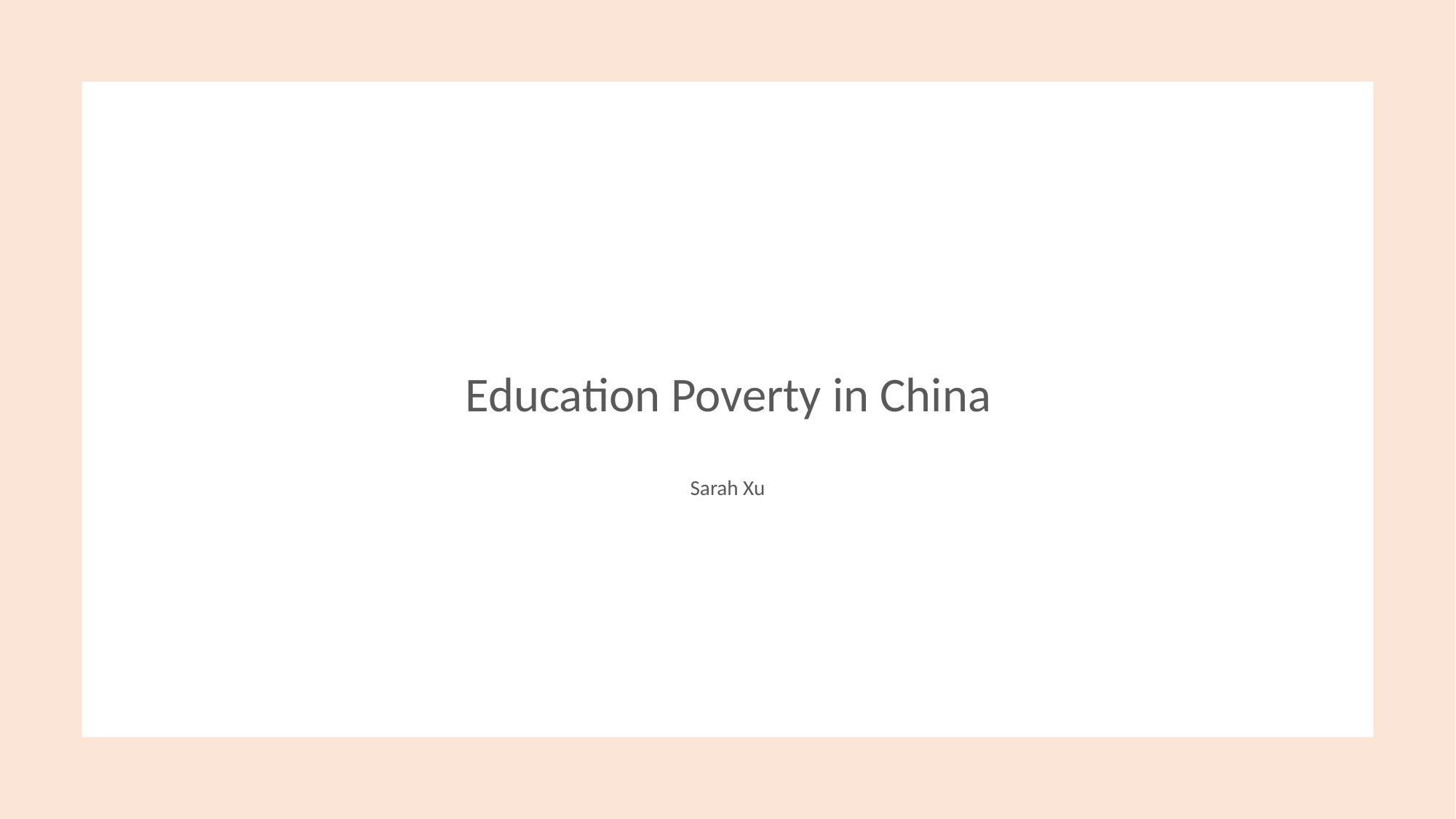

# Education Poverty in China
Sarah Xu